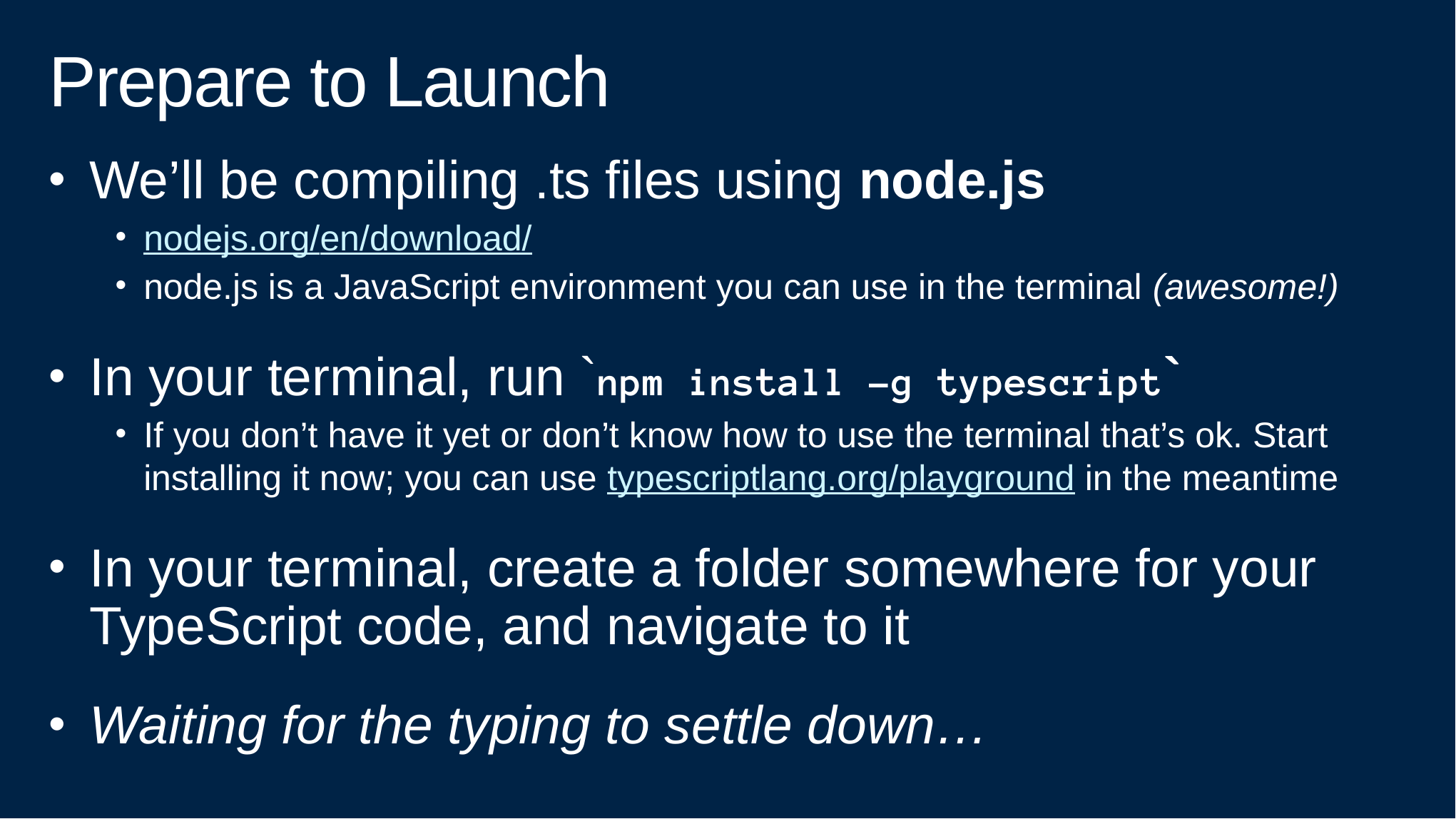

# Prepare to Launch
We’ll be compiling .ts files using node.js
nodejs.org/en/download/
node.js is a JavaScript environment you can use in the terminal (awesome!)
In your terminal, run `npm install -g typescript`
If you don’t have it yet or don’t know how to use the terminal that’s ok. Start installing it now; you can use typescriptlang.org/playground in the meantime
In your terminal, create a folder somewhere for your TypeScript code, and navigate to it
Waiting for the typing to settle down…